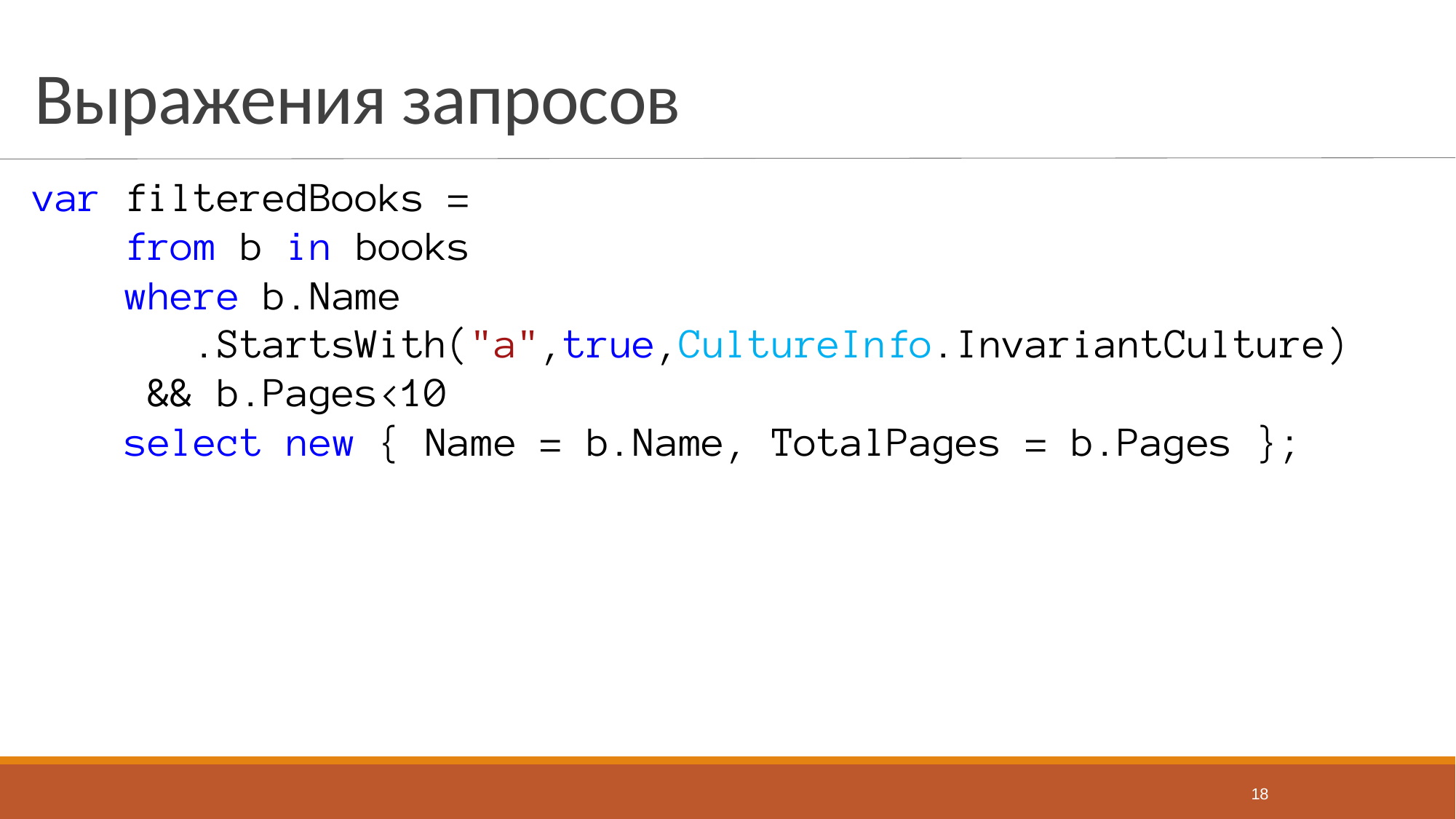

# Выражения запросов
var filteredBooks =
    from b in books
    where b.Name
       .StartsWith("а",true,CultureInfo.InvariantCulture)
     && b.Pages<10
    select new { Name = b.Name, TotalPages = b.Pages };
18